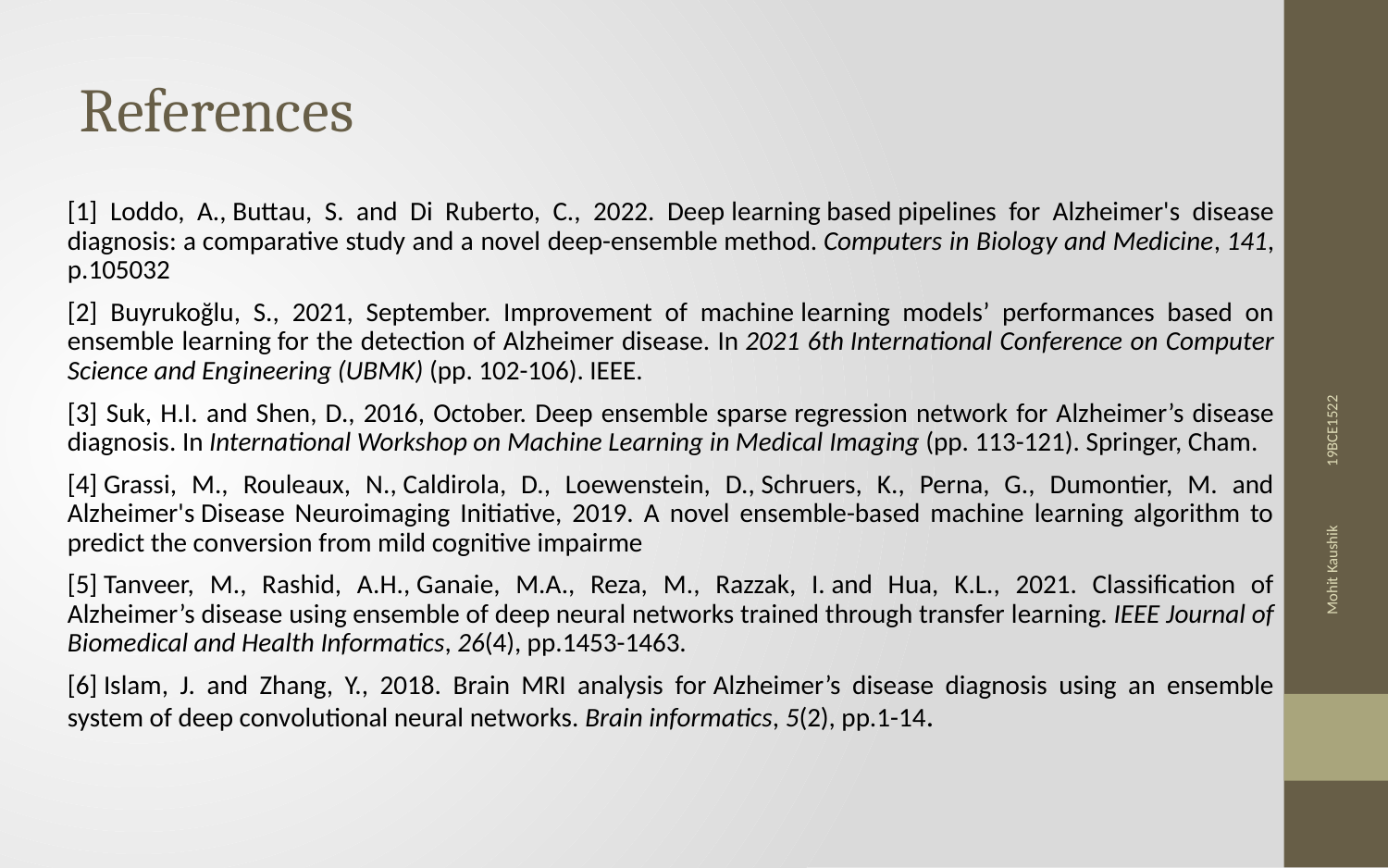

# References
[1] Loddo, A., Buttau, S. and Di Ruberto, C., 2022. Deep learning based pipelines for Alzheimer's disease diagnosis: a comparative study and a novel deep-ensemble method. Computers in Biology and Medicine, 141, p.105032
[2] Buyrukoğlu, S., 2021, September. Improvement of machine learning models’ performances based on ensemble learning for the detection of Alzheimer disease. In 2021 6th International Conference on Computer Science and Engineering (UBMK) (pp. 102-106). IEEE.
[3] Suk, H.I. and Shen, D., 2016, October. Deep ensemble sparse regression network for Alzheimer’s disease diagnosis. In International Workshop on Machine Learning in Medical Imaging (pp. 113-121). Springer, Cham.
[4] Grassi, M., Rouleaux, N., Caldirola, D., Loewenstein, D., Schruers, K., Perna, G., Dumontier, M. and Alzheimer's Disease Neuroimaging Initiative, 2019. A novel ensemble-based machine learning algorithm to predict the conversion from mild cognitive impairme
[5] Tanveer, M., Rashid, A.H., Ganaie, M.A., Reza, M., Razzak, I. and Hua, K.L., 2021. Classification of Alzheimer’s disease using ensemble of deep neural networks trained through transfer learning. IEEE Journal of Biomedical and Health Informatics, 26(4), pp.1453-1463.
[6] Islam, J. and Zhang, Y., 2018. Brain MRI analysis for Alzheimer’s disease diagnosis using an ensemble system of deep convolutional neural networks. Brain informatics, 5(2), pp.1-14.

Mohit Kaushik                 19BCE1522